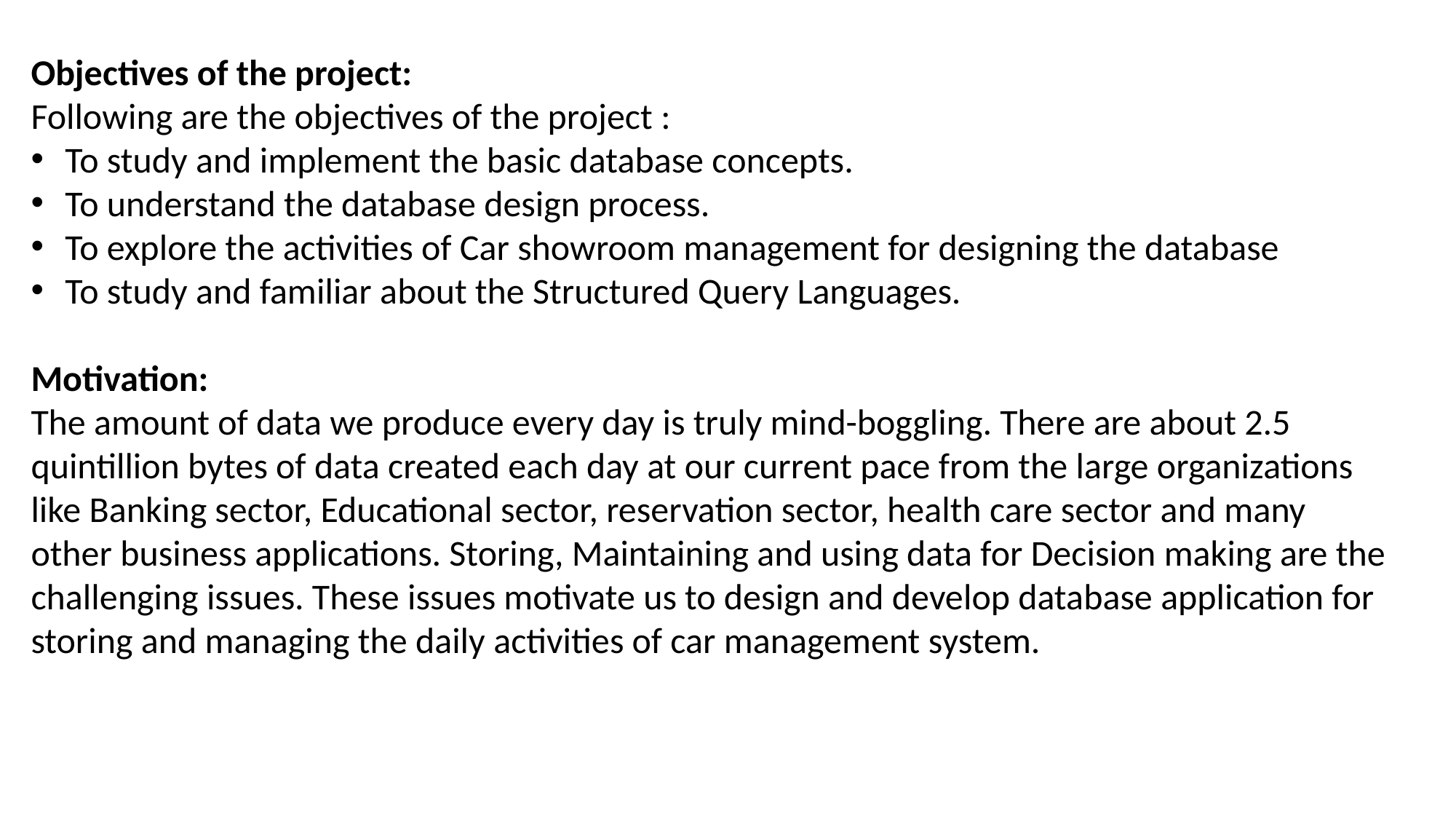

Objectives of the project:
Following are the objectives of the project :
To study and implement the basic database concepts.
To understand the database design process.
To explore the activities of Car showroom management for designing the database
To study and familiar about the Structured Query Languages.

Motivation:
The amount of data we produce every day is truly mind-boggling. There are about 2.5 quintillion bytes of data created each day at our current pace from the large organizations like Banking sector, Educational sector, reservation sector, health care sector and many other business applications. Storing, Maintaining and using data for Decision making are the challenging issues. These issues motivate us to design and develop database application for storing and managing the daily activities of car management system.